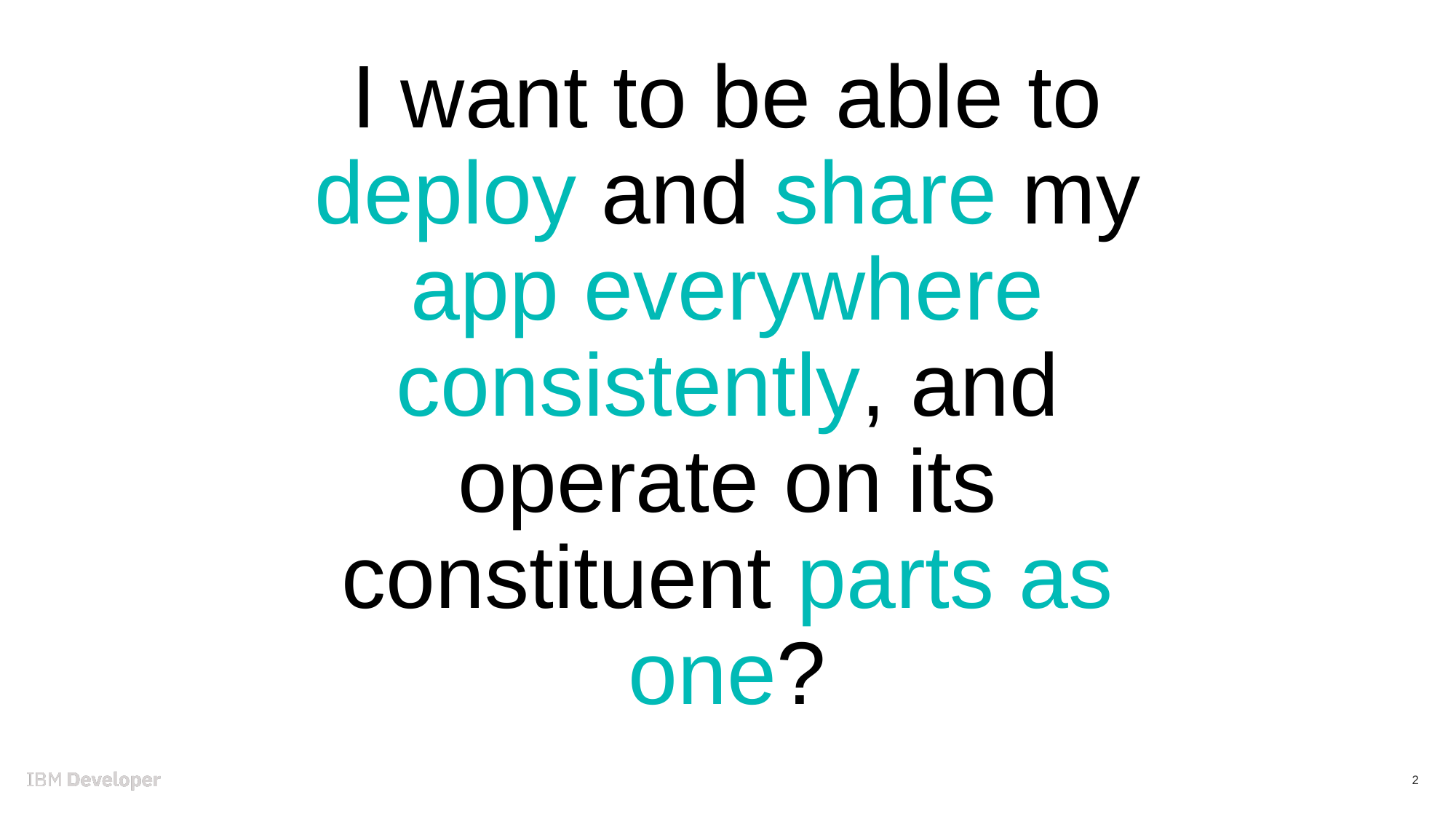

# I want to be able to deploy and share my app everywhere consistently, and operate on its constituent parts as one?
2